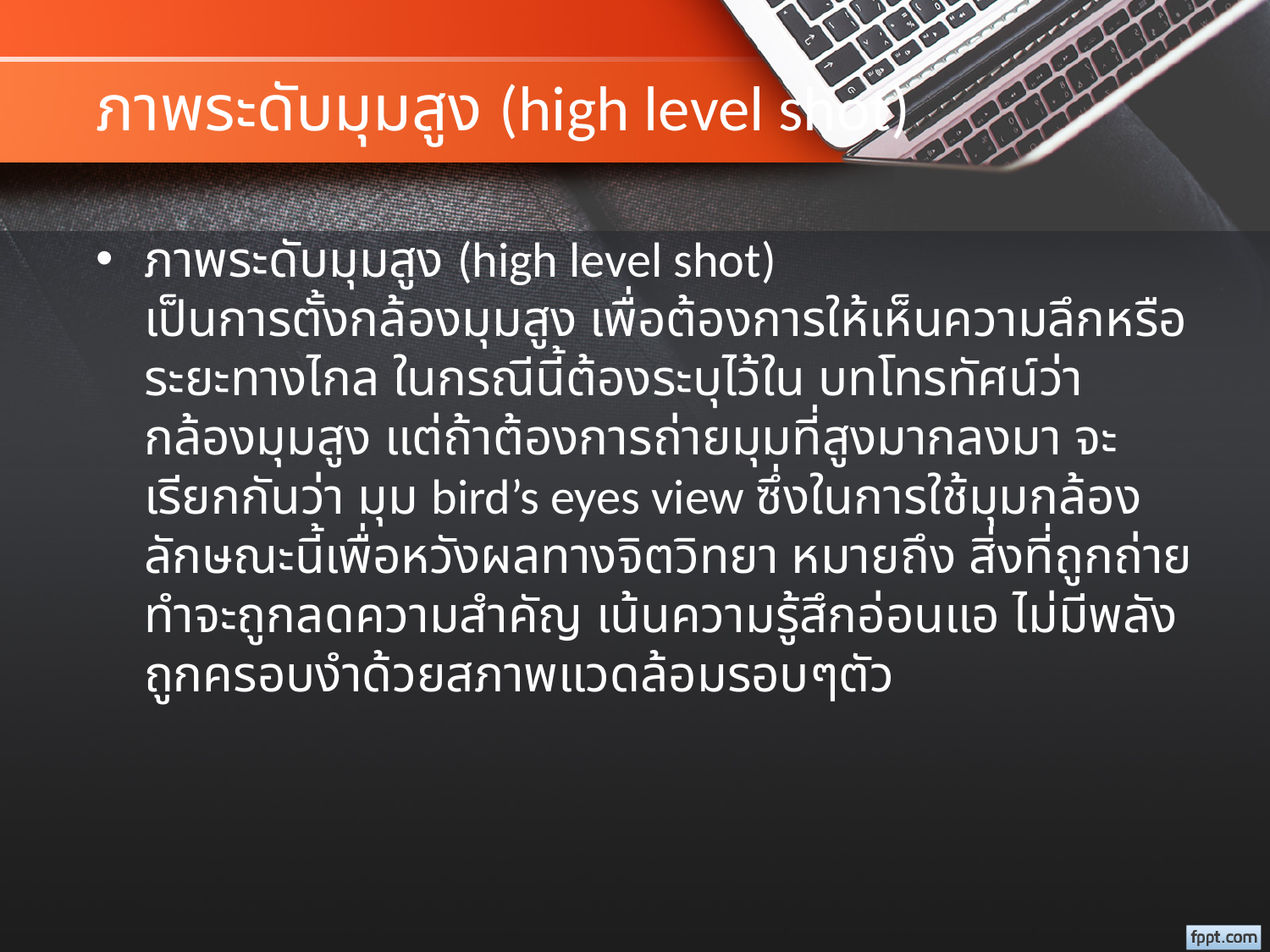

# ภาพระดับมุมสูง (high level shot)
ภาพระดับมุมสูง (high level shot)
เป็นการตั้งกล้องมุมสูง เพื่อต้องการให้เห็นความลึกหรือระยะทางไกล ในกรณีนี้ต้องระบุไว้ใน บทโทรทัศน์ว่า กล้องมุมสูง แต่ถ้าต้องการถ่ายมุมที่สูงมากลงมา จะเรียกกันว่า มุม bird’s eyes view ซึ่งในการใช้มุมกล้องลักษณะนี้เพื่อหวังผลทางจิตวิทยา หมายถึง สิ่งที่ถูกถ่ายทำจะถูกลดความสำคัญ เน้นความรู้สึกอ่อนแอ ไม่มีพลัง ถูกครอบงำด้วยสภาพแวดล้อมรอบๆตัว